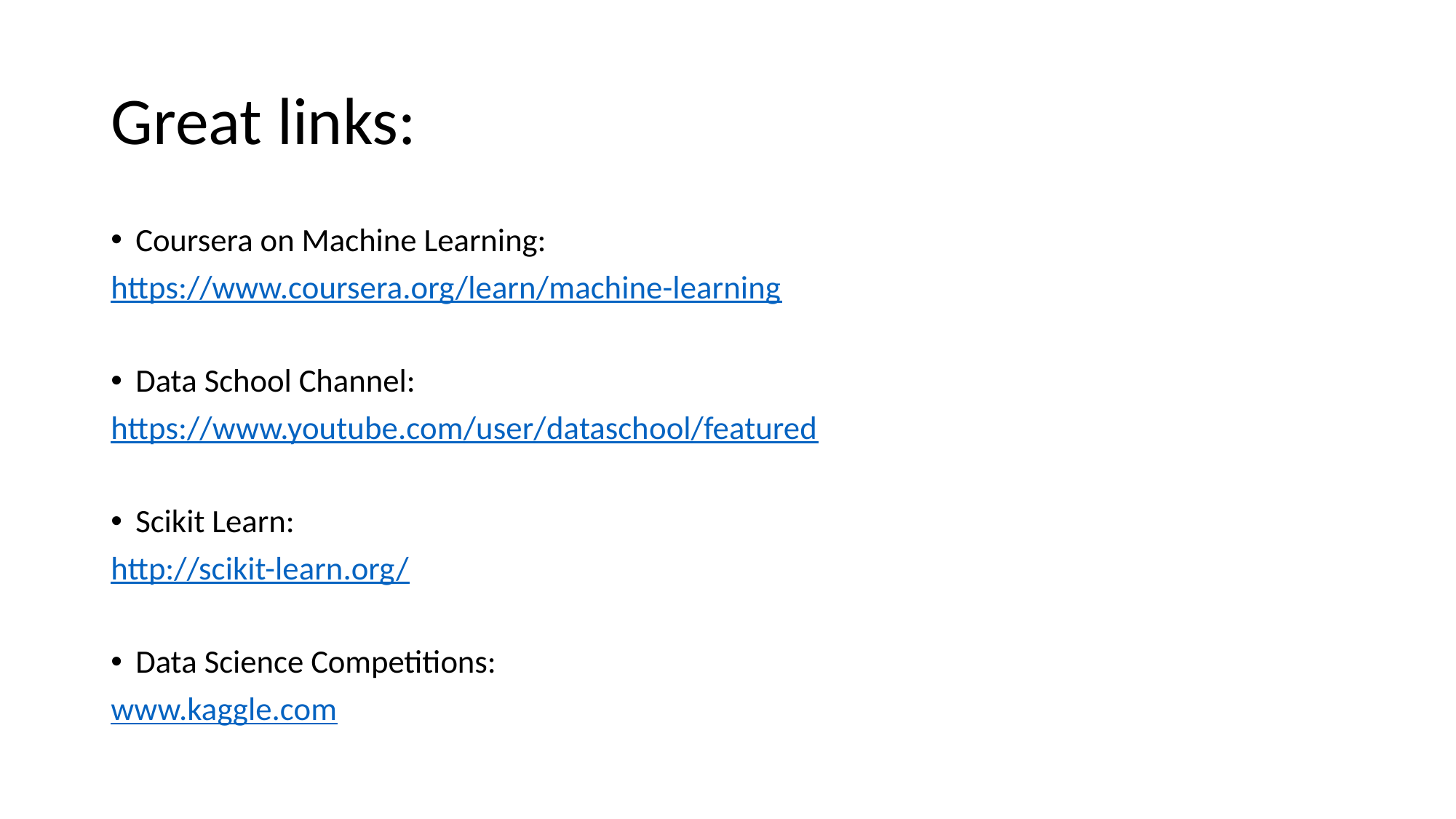

# Great links:
Coursera on Machine Learning:
https://www.coursera.org/learn/machine-learning

Data School Channel:
https://www.youtube.com/user/dataschool/featured

Scikit Learn:
http://scikit-learn.org/

Data Science Competitions:
www.kaggle.com